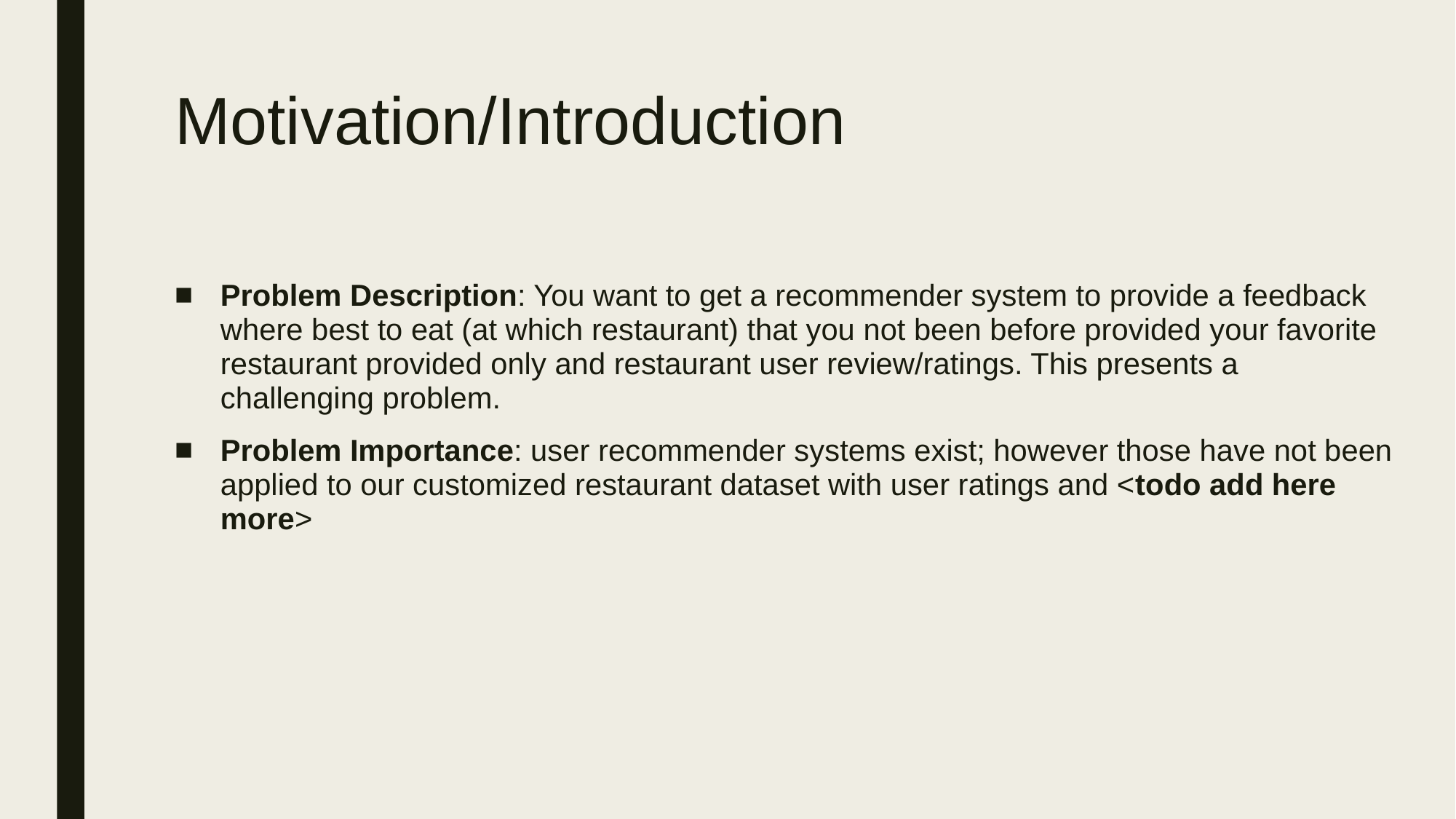

# Motivation/Introduction
Problem Description: You want to get a recommender system to provide a feedback where best to eat (at which restaurant) that you not been before provided your favorite restaurant provided only and restaurant user review/ratings. This presents a challenging problem.
Problem Importance: user recommender systems exist; however those have not been applied to our customized restaurant dataset with user ratings and <todo add here more>